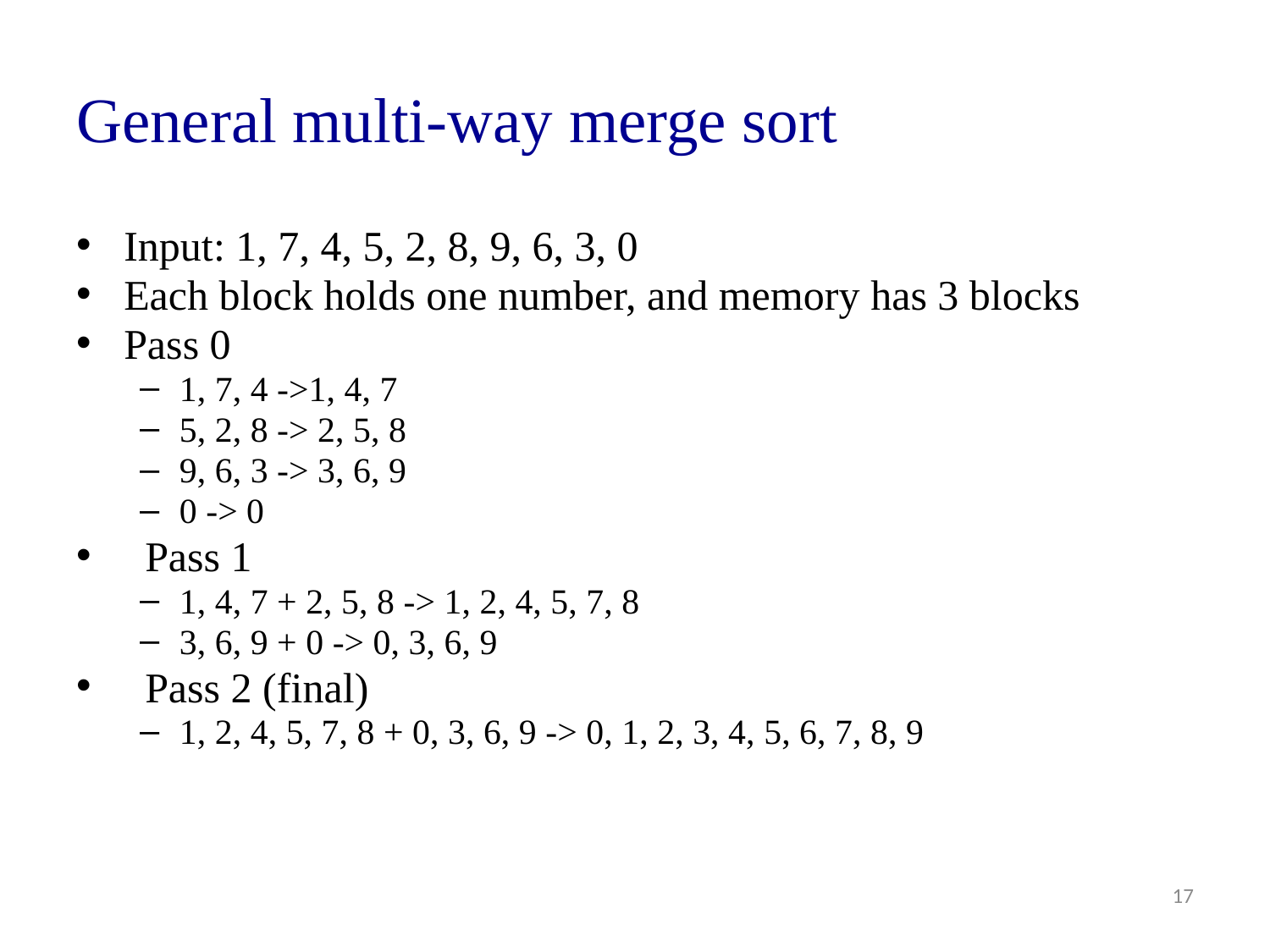

# General multi-way merge sort
Input: 1, 7, 4, 5, 2, 8, 9, 6, 3, 0
Each block holds one number, and memory has 3 blocks
Pass 0
1, 7, 4 ->1, 4, 7
5, 2, 8 -> 2, 5, 8
9, 6, 3 -> 3, 6, 9
0 -> 0
  Pass 1
1, 4, 7 + 2, 5, 8 -> 1, 2, 4, 5, 7, 8
3, 6, 9 + 0 -> 0, 3, 6, 9
  Pass 2 (final)
1, 2, 4, 5, 7, 8 + 0, 3, 6, 9 -> 0, 1, 2, 3, 4, 5, 6, 7, 8, 9
17